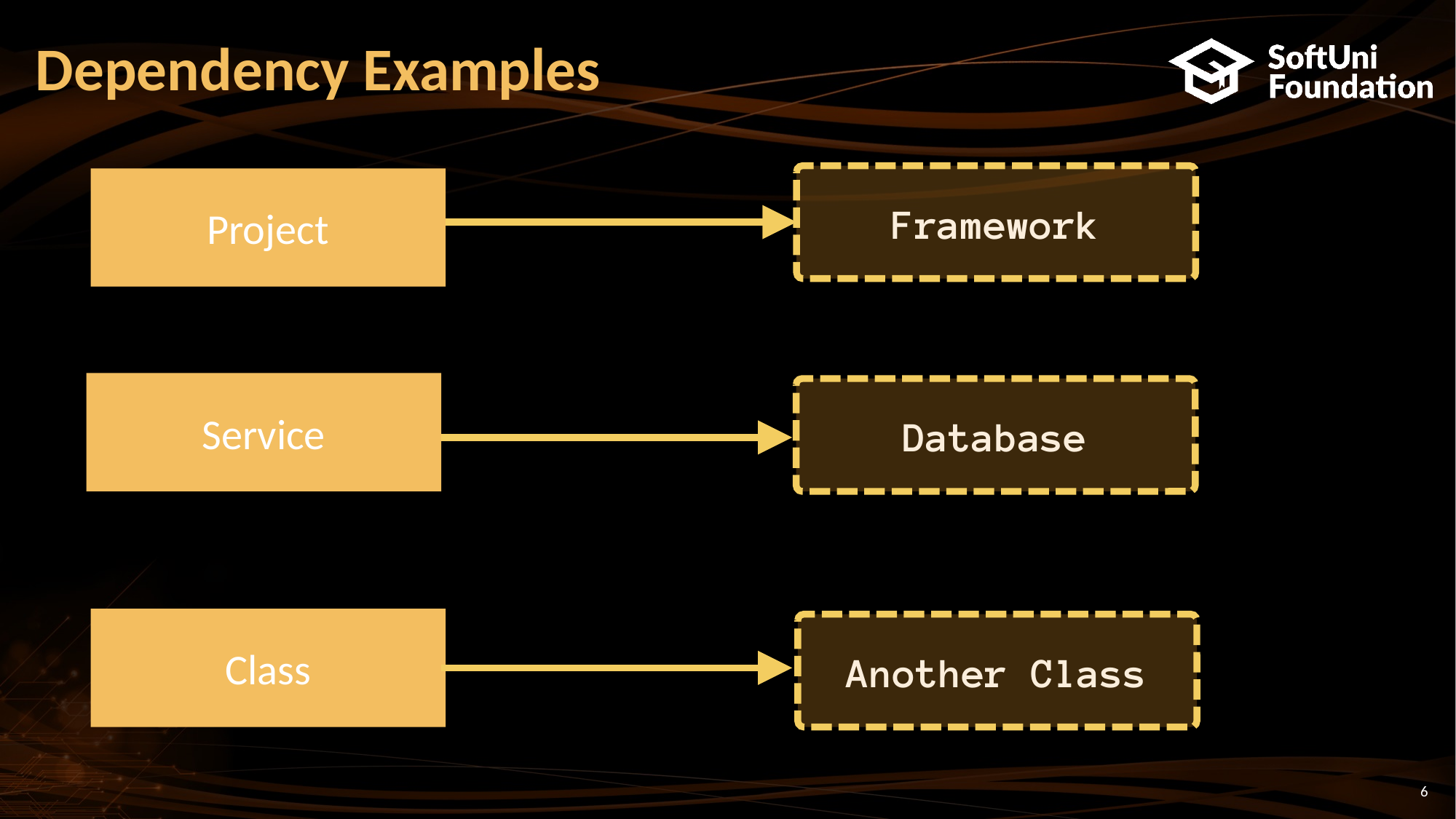

# Dependency Examples
Framework
Project
Service
Database
Class
Another Class
6